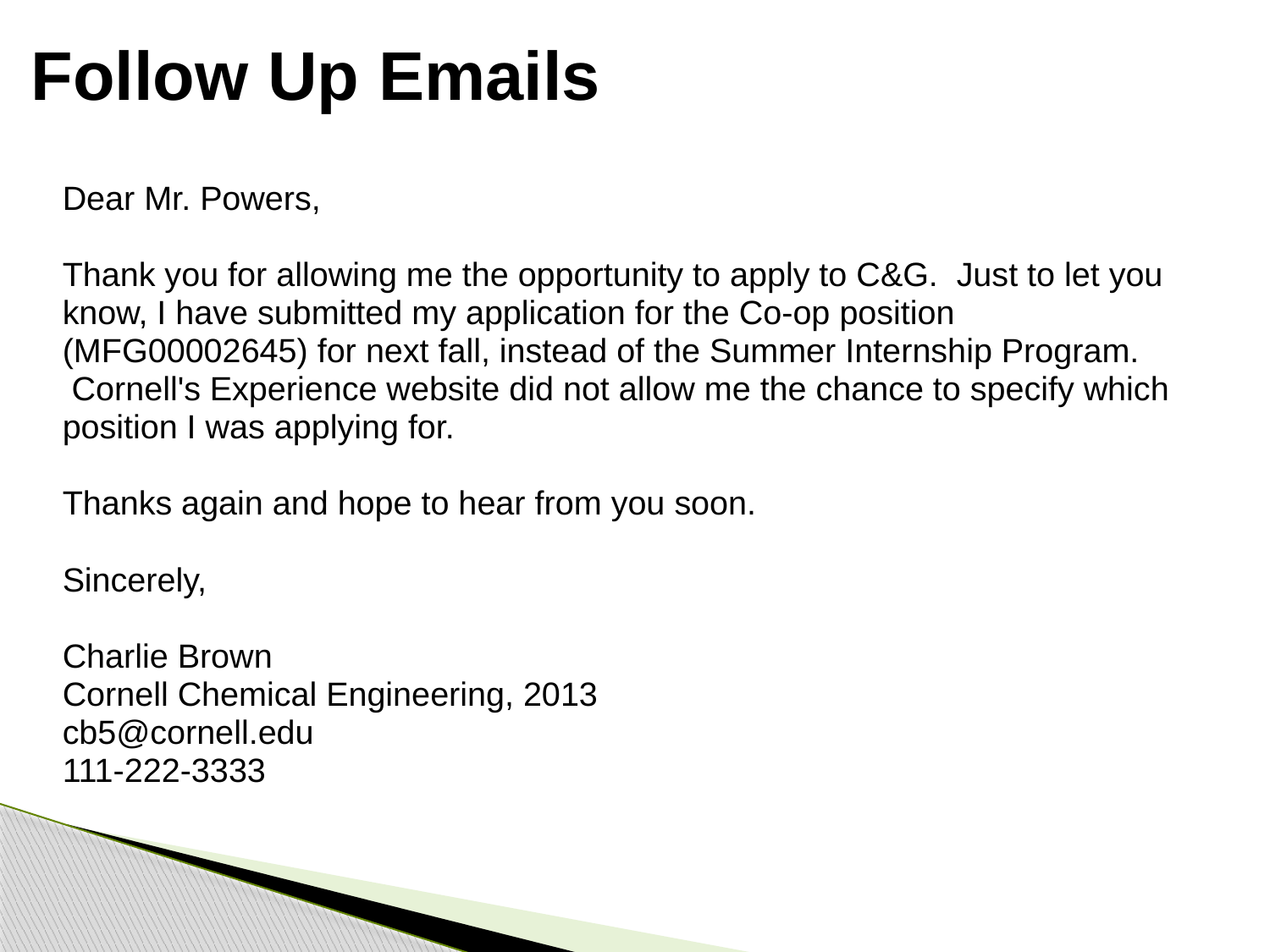

# Follow Up Emails
Dear Mr. Powers,

Thank you for allowing me the opportunity to apply to C&G.  Just to let you know, I have submitted my application for the Co-op position (MFG00002645) for next fall, instead of the Summer Internship Program.  Cornell's Experience website did not allow me the chance to specify which position I was applying for.

Thanks again and hope to hear from you soon.

Sincerely,

Charlie Brown
Cornell Chemical Engineering, 2013
cb5@cornell.edu
111-222-3333